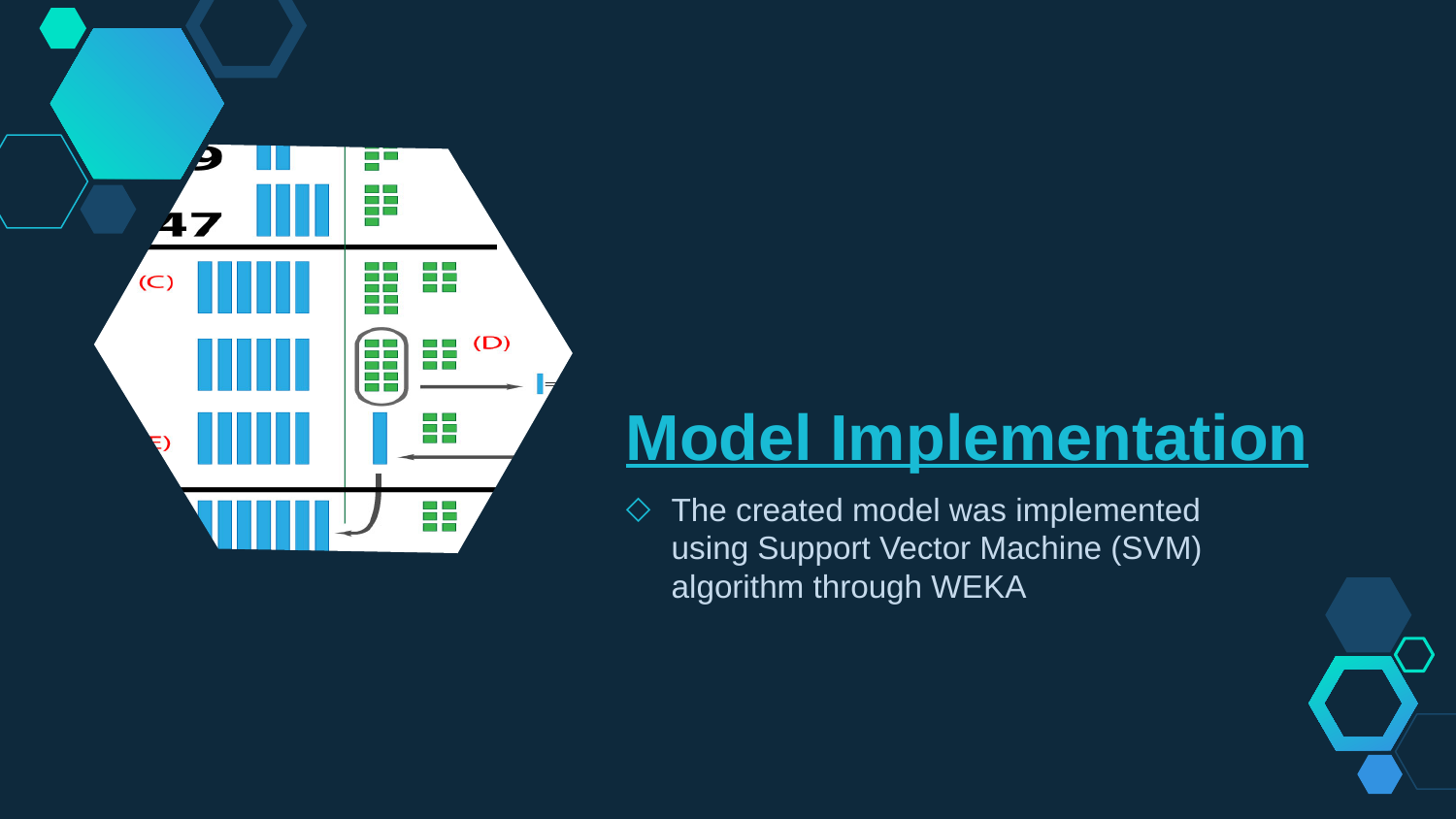

Model Implementation
The created model was implemented using Support Vector Machine (SVM) algorithm through WEKA